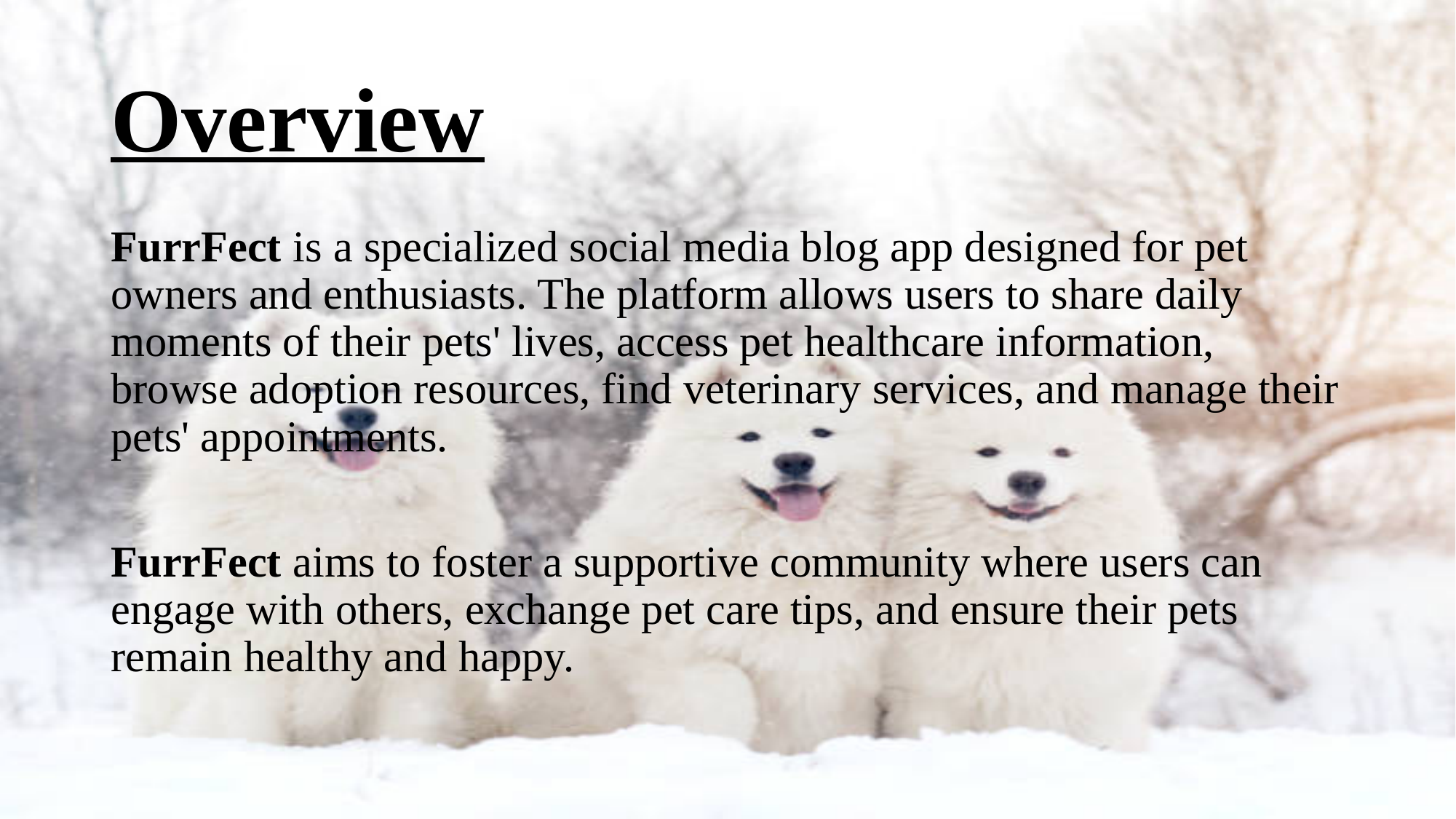

# Overview
FurrFect is a specialized social media blog app designed for pet owners and enthusiasts. The platform allows users to share daily moments of their pets' lives, access pet healthcare information, browse adoption resources, find veterinary services, and manage their pets' appointments.

FurrFect aims to foster a supportive community where users can engage with others, exchange pet care tips, and ensure their pets remain healthy and happy.